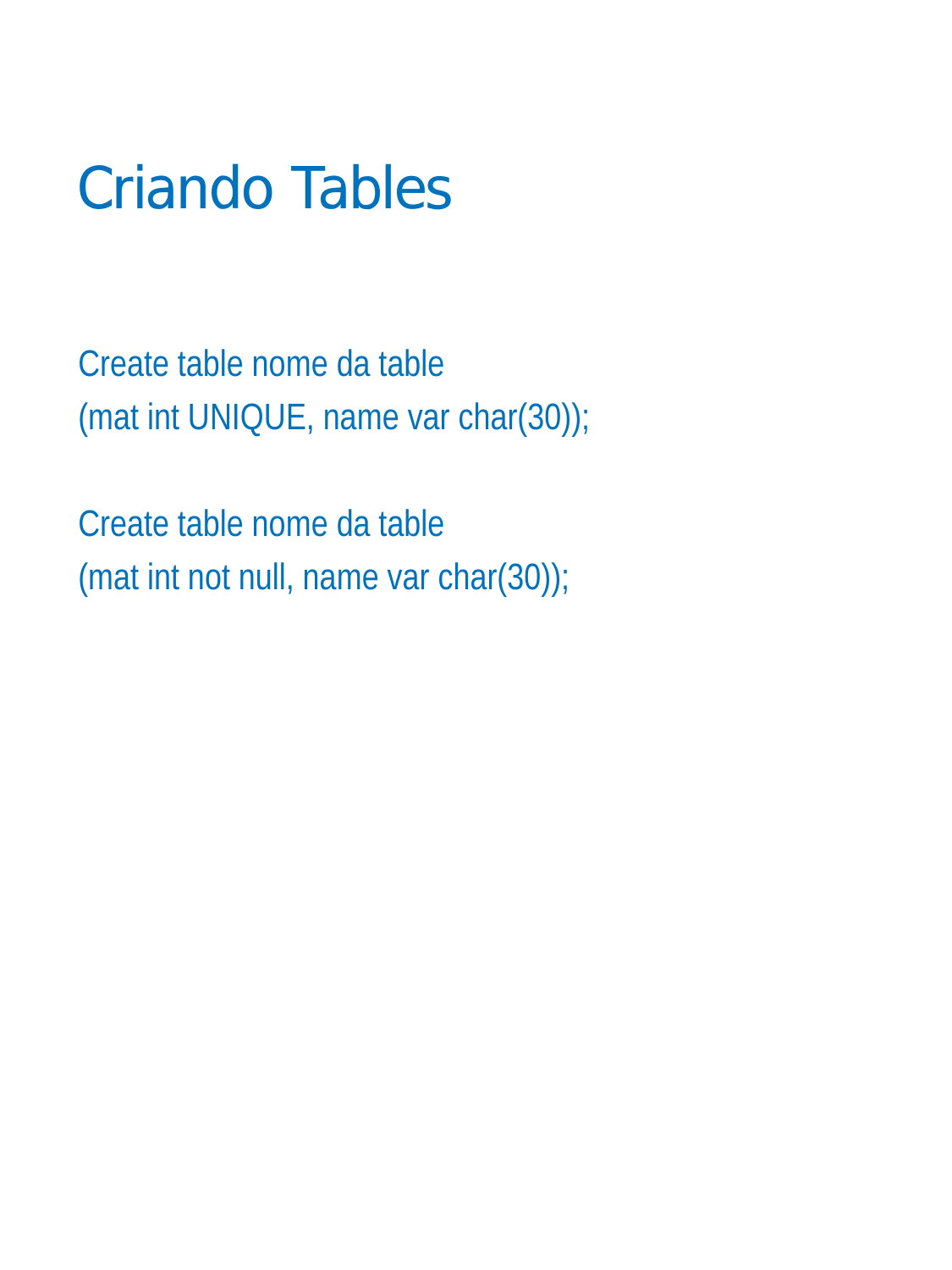

# Criando Tables
Create table nome da table
(mat int UNIQUE, name var char(30));

Create table nome da table
(mat int not null, name var char(30));